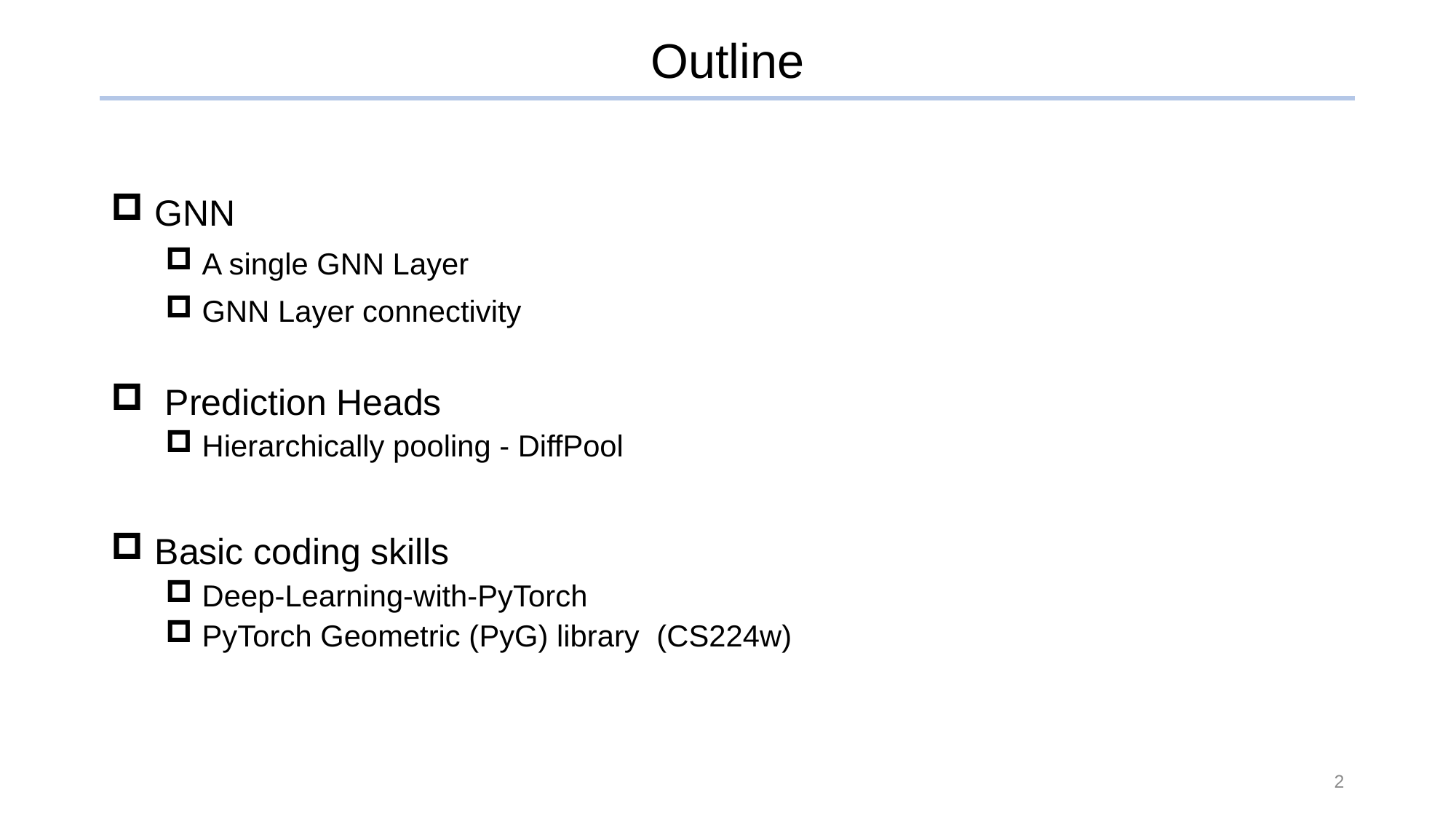

# Outline
 GNN
 A single GNN Layer
 GNN Layer connectivity

  Prediction Heads
 Hierarchically pooling - DiffPool

 Basic coding skills
 Deep-Learning-with-PyTorch
 PyTorch Geometric (PyG) library  (CS224w)
2